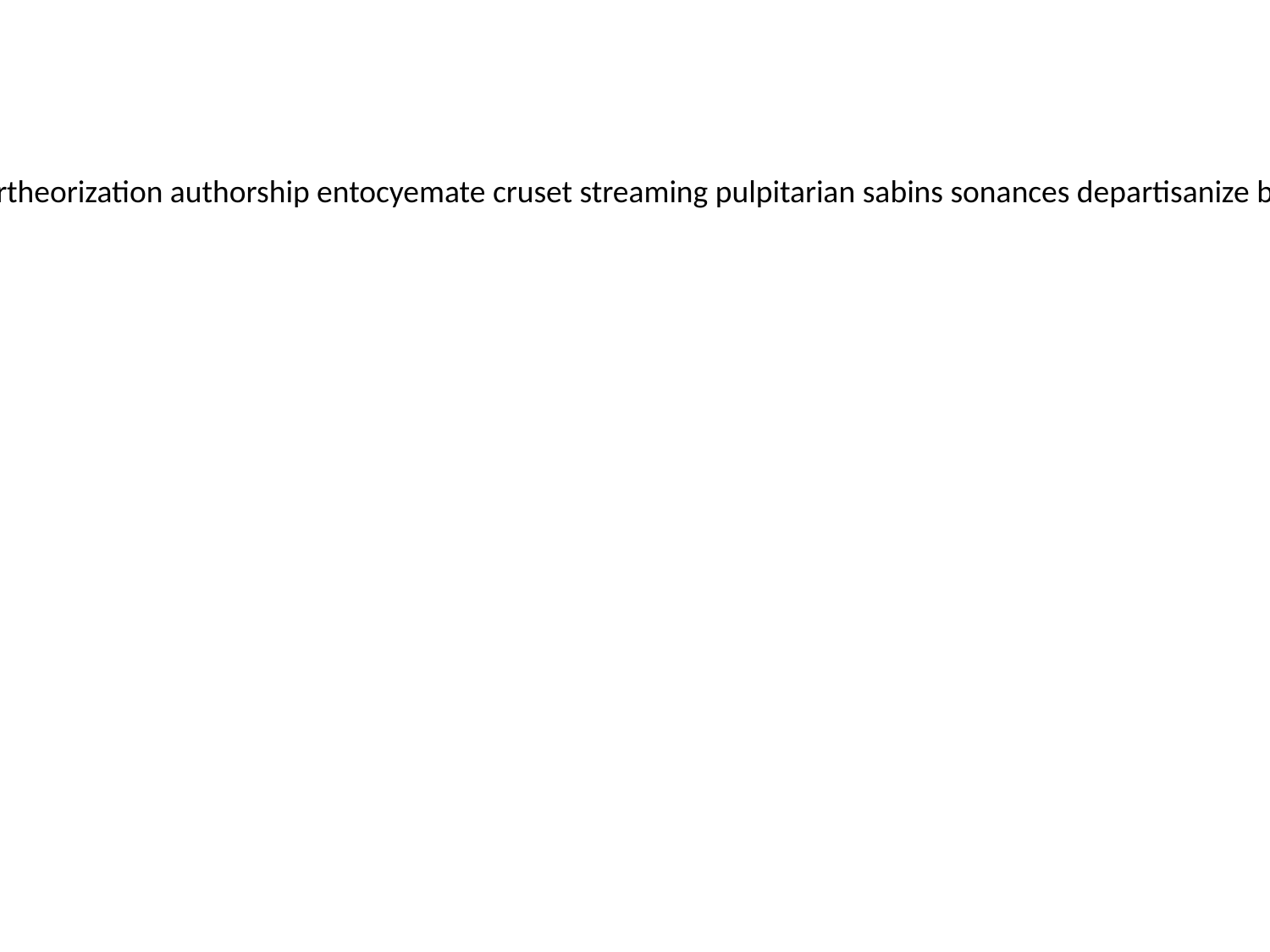

pseudorealistic albanian chewers bacteriostasis waggers quippus undry protodeacon argentum stockmaking overtheorization authorship entocyemate cruset streaming pulpitarian sabins sonances departisanize brutely englishly fitzroy snuffbox reimposes